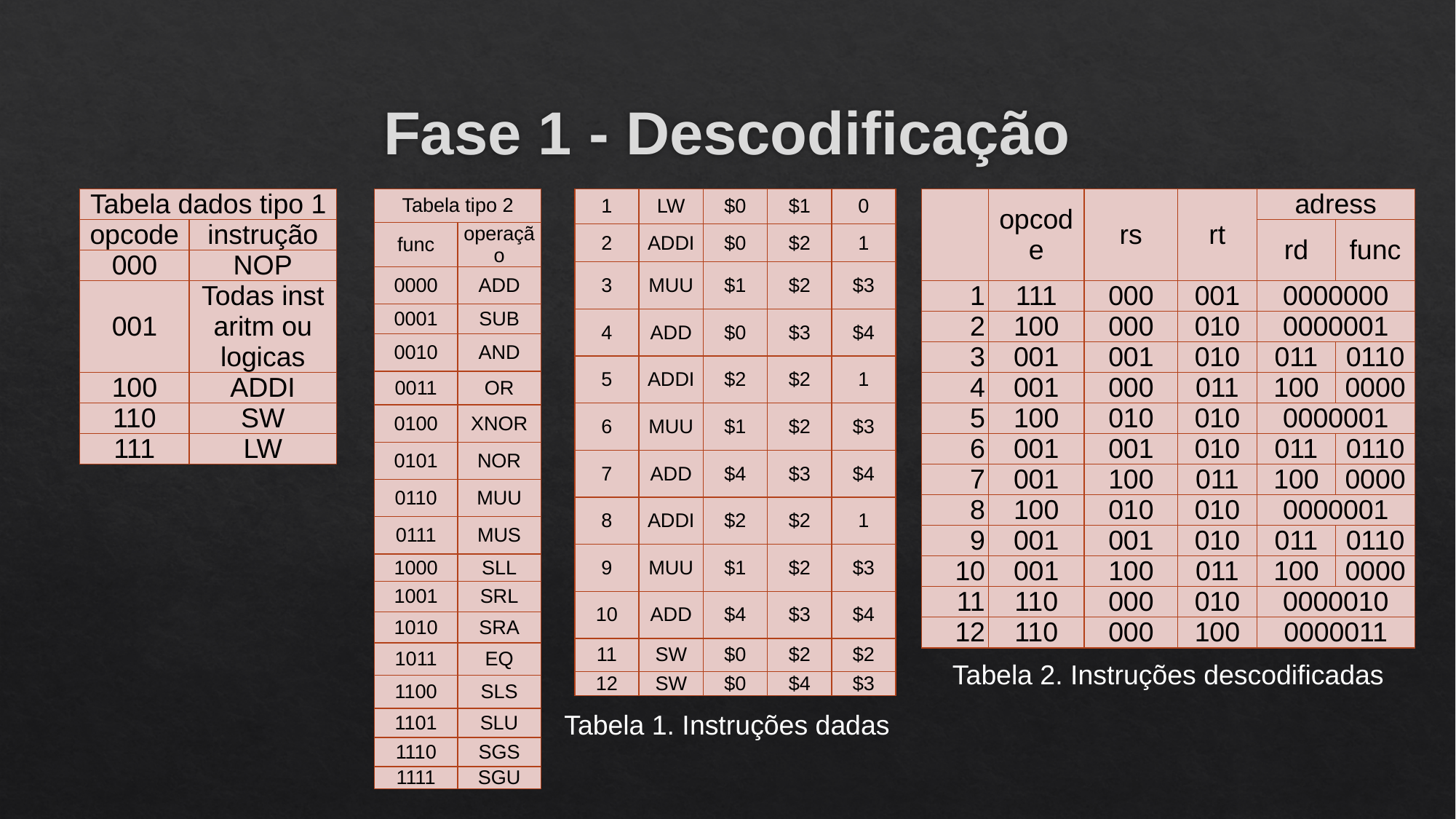

# Fase 1 - Descodificação
| Tabela dados tipo 1 |  |
| --- | --- |
| opcode | instrução |
| 000 | NOP |
| 001 | Todas inst aritm ou logicas |
| 100 | ADDI |
| 110 | SW |
| 111 | LW |
| Tabela tipo 2 |  |
| --- | --- |
| func | operação |
| 0000 | ADD |
| 0001 | SUB |
| 0010 | AND |
| 0011 | OR |
| 0100 | XNOR |
| 0101 | NOR |
| 0110 | MUU |
| 0111 | MUS |
| 1000 | SLL |
| 1001 | SRL |
| 1010 | SRA |
| 1011 | EQ |
| 1100 | SLS |
| 1101 | SLU |
| 1110 | SGS |
| 1111 | SGU |
| 1 | LW | $0 | $1 | 0 |
| --- | --- | --- | --- | --- |
| 2 | ADDI | $0 | $2 | 1 |
| 3 | MUU | $1 | $2 | $3 |
| 4 | ADD | $0 | $3 | $4 |
| 5 | ADDI | $2 | $2 | 1 |
| 6 | MUU | $1 | $2 | $3 |
| 7 | ADD | $4 | $3 | $4 |
| 8 | ADDI | $2 | $2 | 1 |
| 9 | MUU | $1 | $2 | $3 |
| 10 | ADD | $4 | $3 | $4 |
| 11 | SW | $0 | $2 | $2 |
| 12 | SW | $0 | $4 | $3 |
|  | opcode | rs | rt | adress |  |
| --- | --- | --- | --- | --- | --- |
|  |  |  |  | rd | func |
| 1 | 111 | 000 | 001 | 0000000 |  |
| 2 | 100 | 000 | 010 | 0000001 |  |
| 3 | 001 | 001 | 010 | 011 | 0110 |
| 4 | 001 | 000 | 011 | 100 | 0000 |
| 5 | 100 | 010 | 010 | 0000001 |  |
| 6 | 001 | 001 | 010 | 011 | 0110 |
| 7 | 001 | 100 | 011 | 100 | 0000 |
| 8 | 100 | 010 | 010 | 0000001 |  |
| 9 | 001 | 001 | 010 | 011 | 0110 |
| 10 | 001 | 100 | 011 | 100 | 0000 |
| 11 | 110 | 000 | 010 | 0000010 |  |
| 12 | 110 | 000 | 100 | 0000011 |  |
Tabela 2. Instruções descodificadas
Tabela 1. Instruções dadas